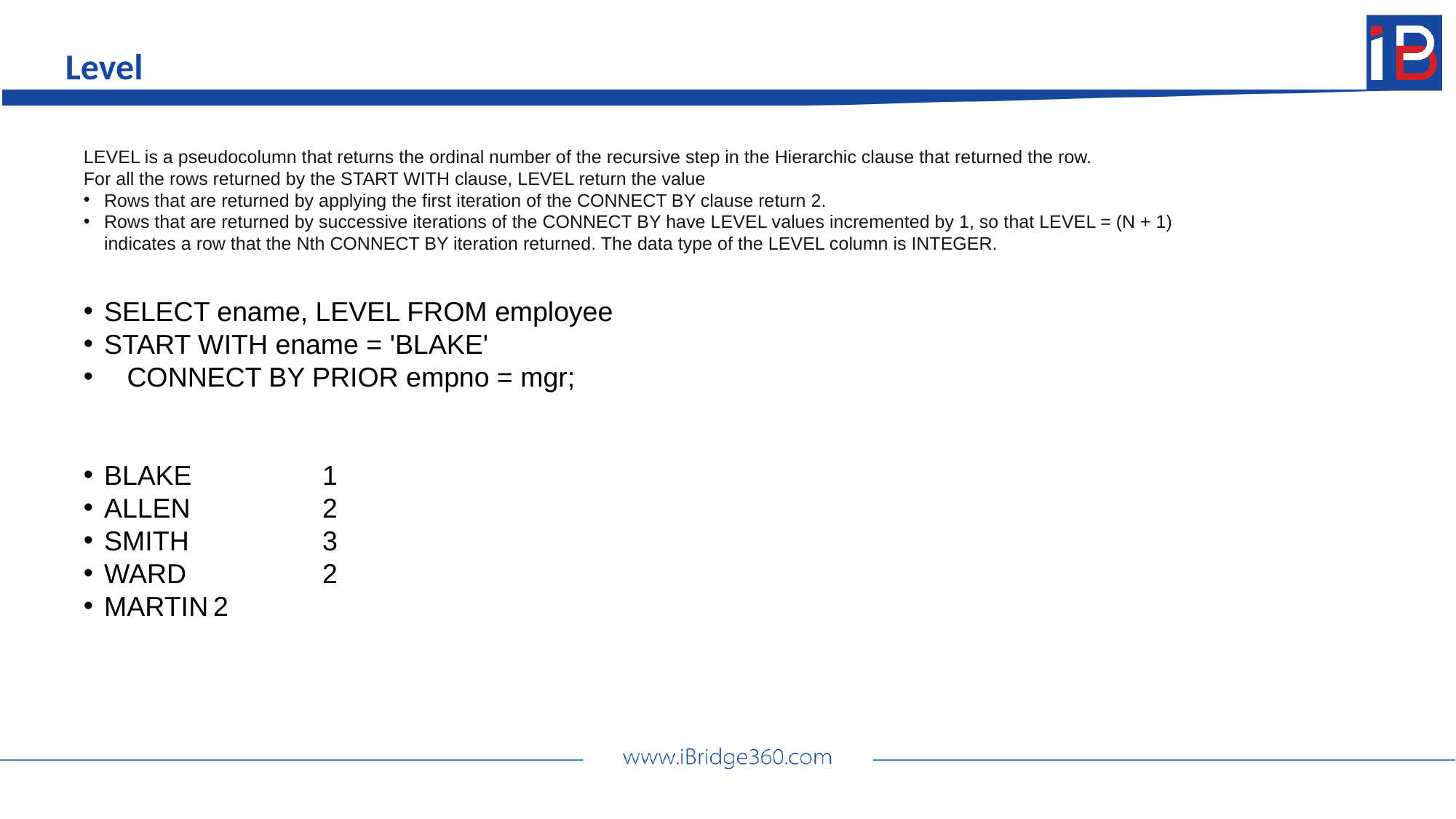

Level
LEVEL is a pseudocolumn that returns the ordinal number of the recursive step in the Hierarchic clause that returned the row.
For all the rows returned by the START WITH clause, LEVEL return the value
Rows that are returned by applying the first iteration of the CONNECT BY clause return 2.
Rows that are returned by successive iterations of the CONNECT BY have LEVEL values incremented by 1, so that LEVEL = (N + 1) indicates a row that the Nth CONNECT BY iteration returned. The data type of the LEVEL column is INTEGER.

SELECT ename, LEVEL FROM employee
START WITH ename = 'BLAKE'
   CONNECT BY PRIOR empno = mgr;

BLAKE		1
ALLEN		2
SMITH		3
WARD		2
MARTIN	2